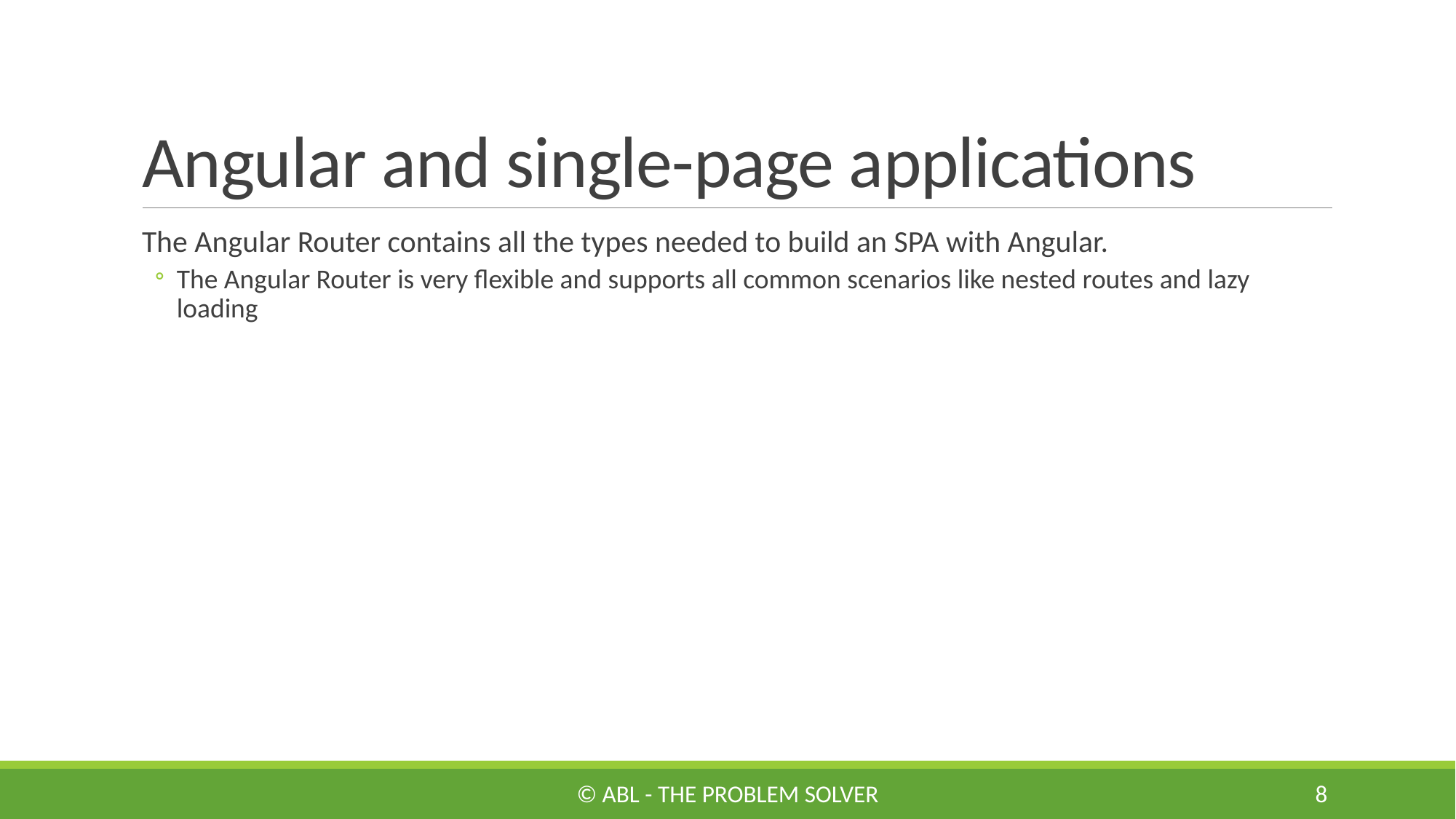

# Angular and single-page applications
The Angular Router contains all the types needed to build an SPA with Angular.
The Angular Router is very flexible and supports all common scenarios like nested routes and lazy loading

© ABL - The Problem Solver
8